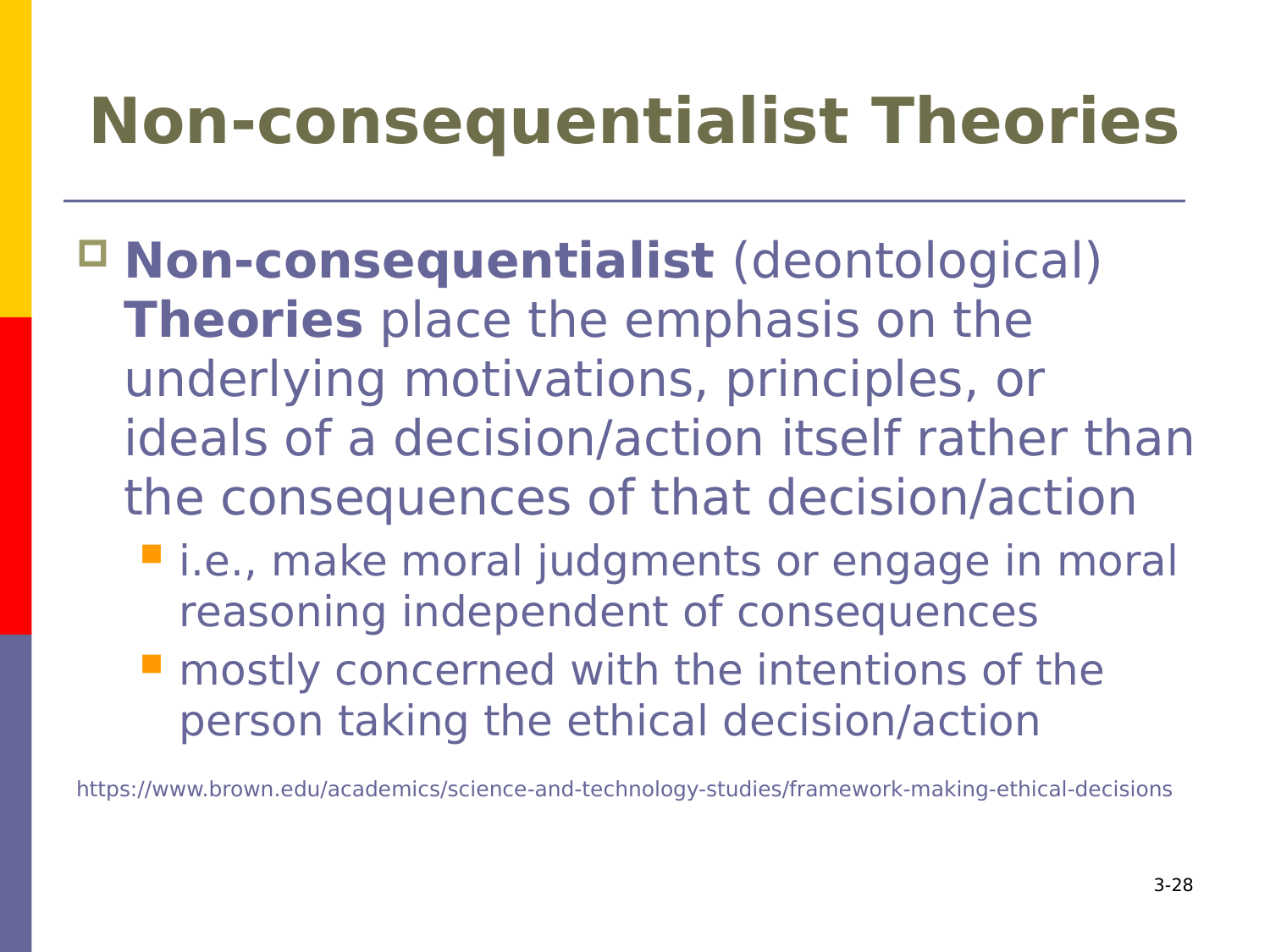

# Non-consequentialist Theories
Non-consequentialist (deontological) Theories place the emphasis on the underlying motivations, principles, or ideals of a decision/action itself rather than the consequences of that decision/action
i.e., make moral judgments or engage in moral reasoning independent of consequences
mostly concerned with the intentions of the person taking the ethical decision/action

https://www.brown.edu/academics/science-and-technology-studies/framework-making-ethical-decisions
3-28